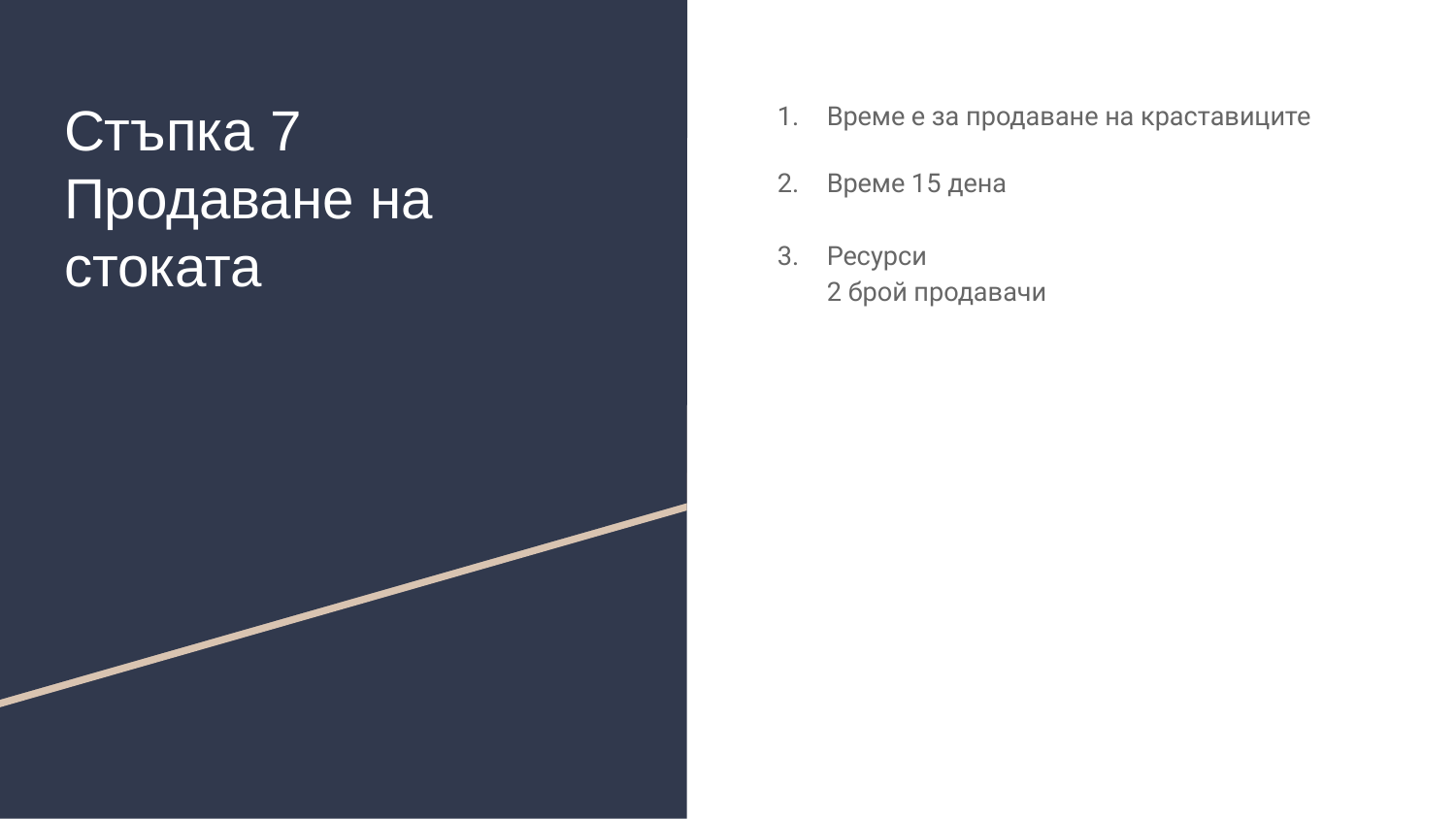

# Стъпка 7 Продаване на стоката
Време е за продаване на краставиците
Време 15 дена
Ресурси
2 брой продавачи